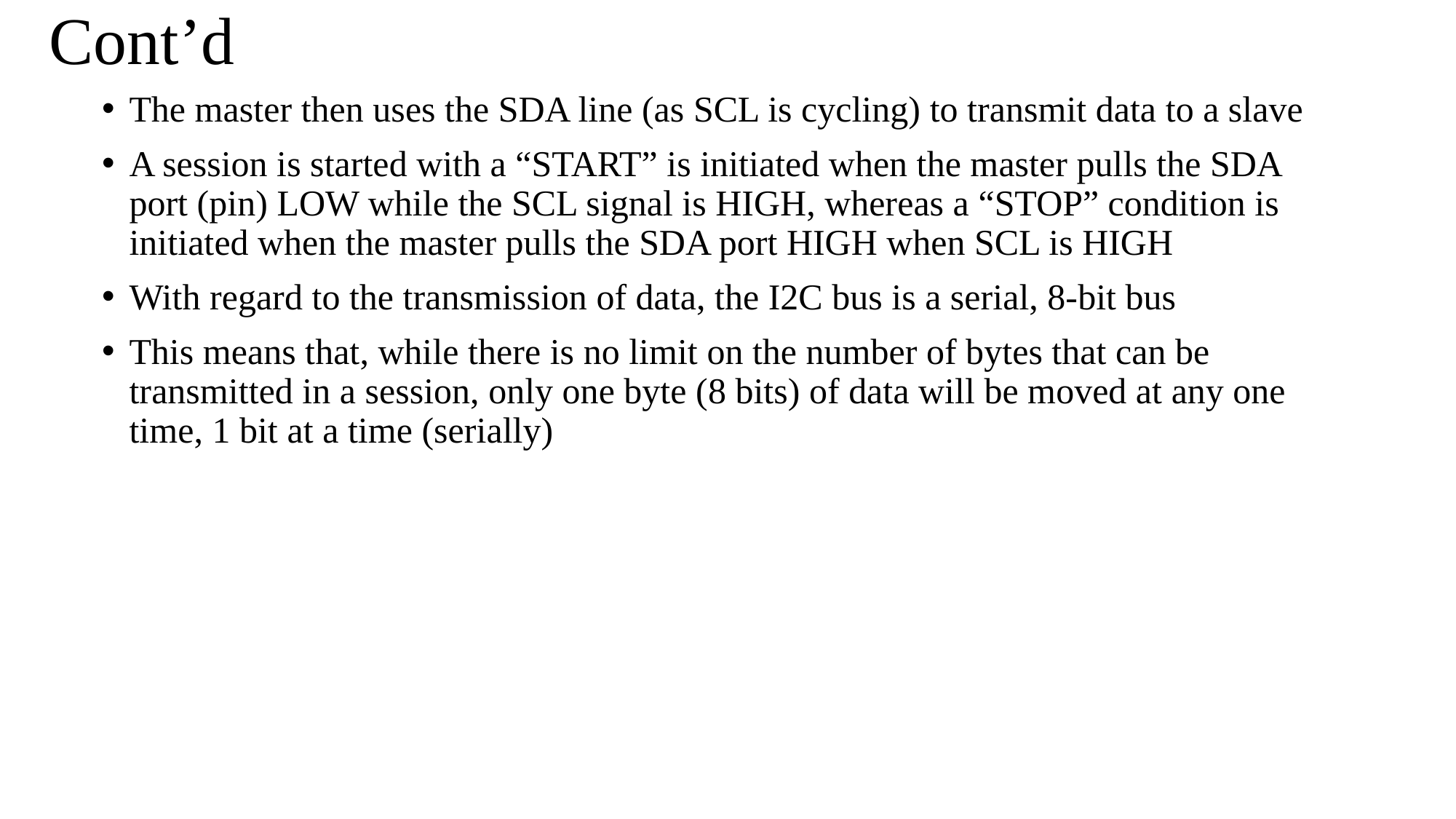

# Cont’d
The master then uses the SDA line (as SCL is cycling) to transmit data to a slave
A session is started with a “START” is initiated when the master pulls the SDA port (pin) LOW while the SCL signal is HIGH, whereas a “STOP” condition is initiated when the master pulls the SDA port HIGH when SCL is HIGH
With regard to the transmission of data, the I2C bus is a serial, 8-bit bus
This means that, while there is no limit on the number of bytes that can be transmitted in a session, only one byte (8 bits) of data will be moved at any one time, 1 bit at a time (serially)